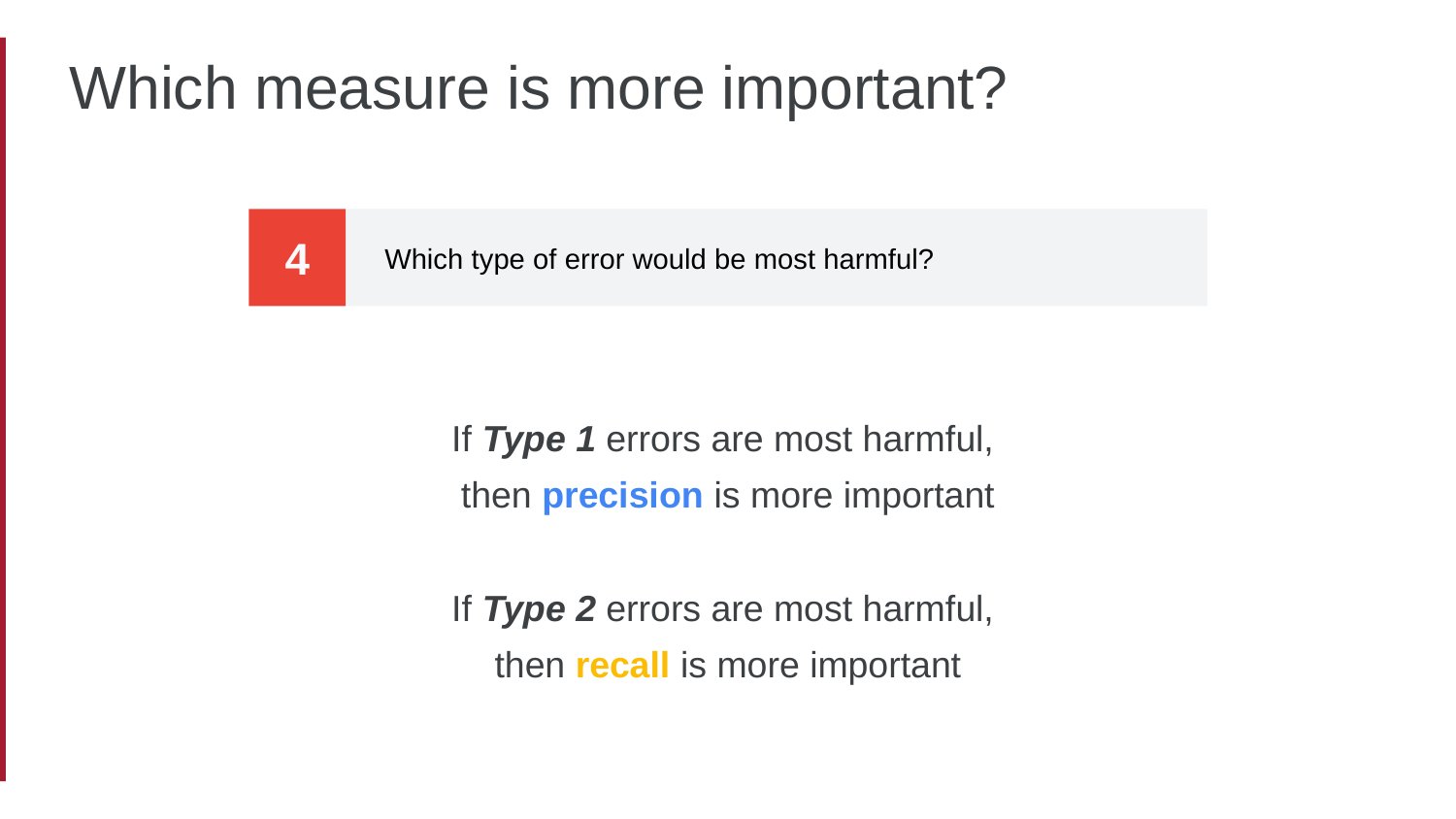

# Which measure is more important?
4
   Which type of error would be most harmful?
If Type 1 errors are most harmful,
then precision is more important

If Type 2 errors are most harmful,
then recall is more important